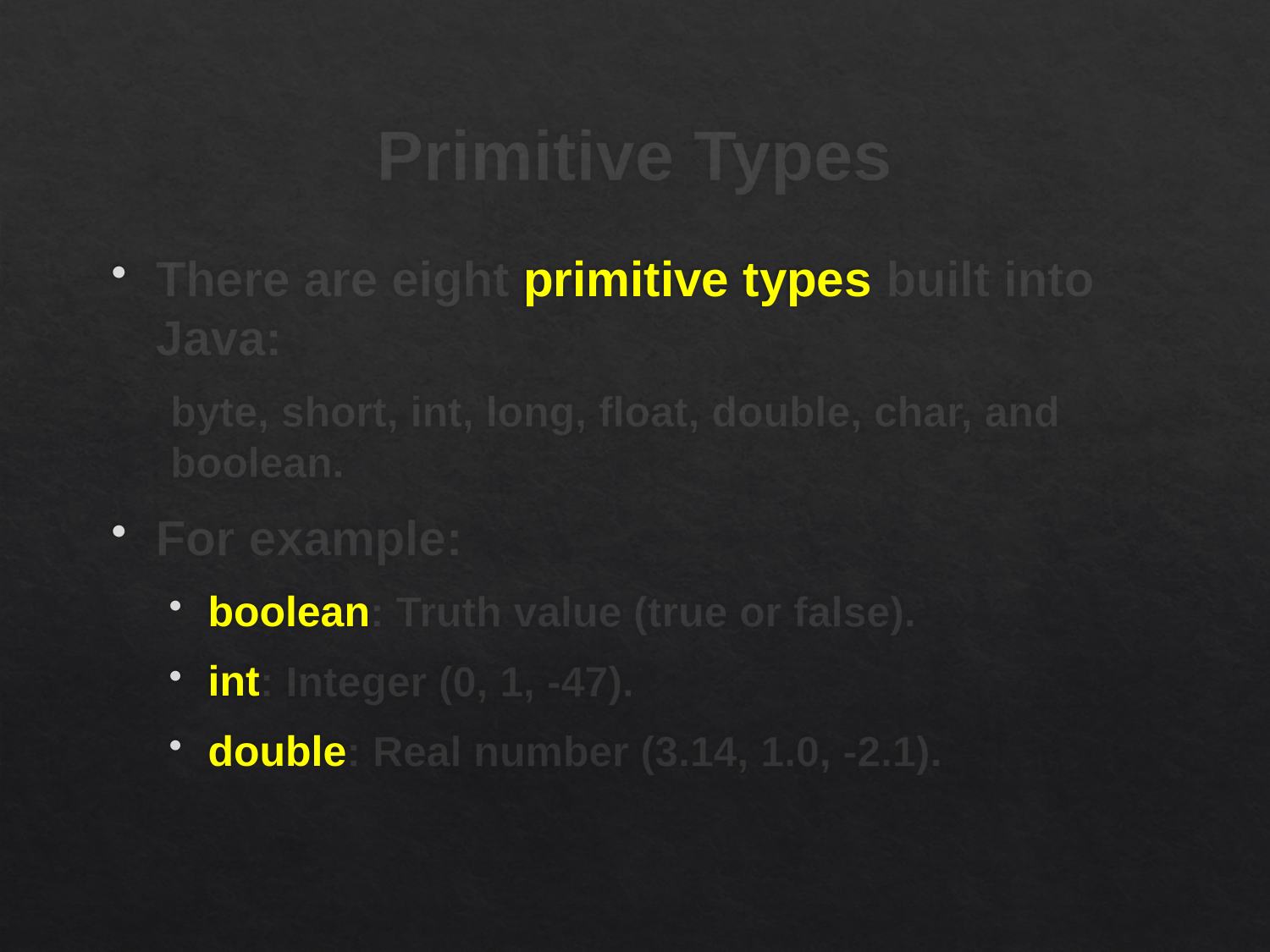

# Primitive Types
There are eight primitive types built into Java:
byte, short, int, long, float, double, char, and boolean.
For example:
boolean: Truth value (true or false).
int: Integer (0, 1, -47).
double: Real number (3.14, 1.0, -2.1).